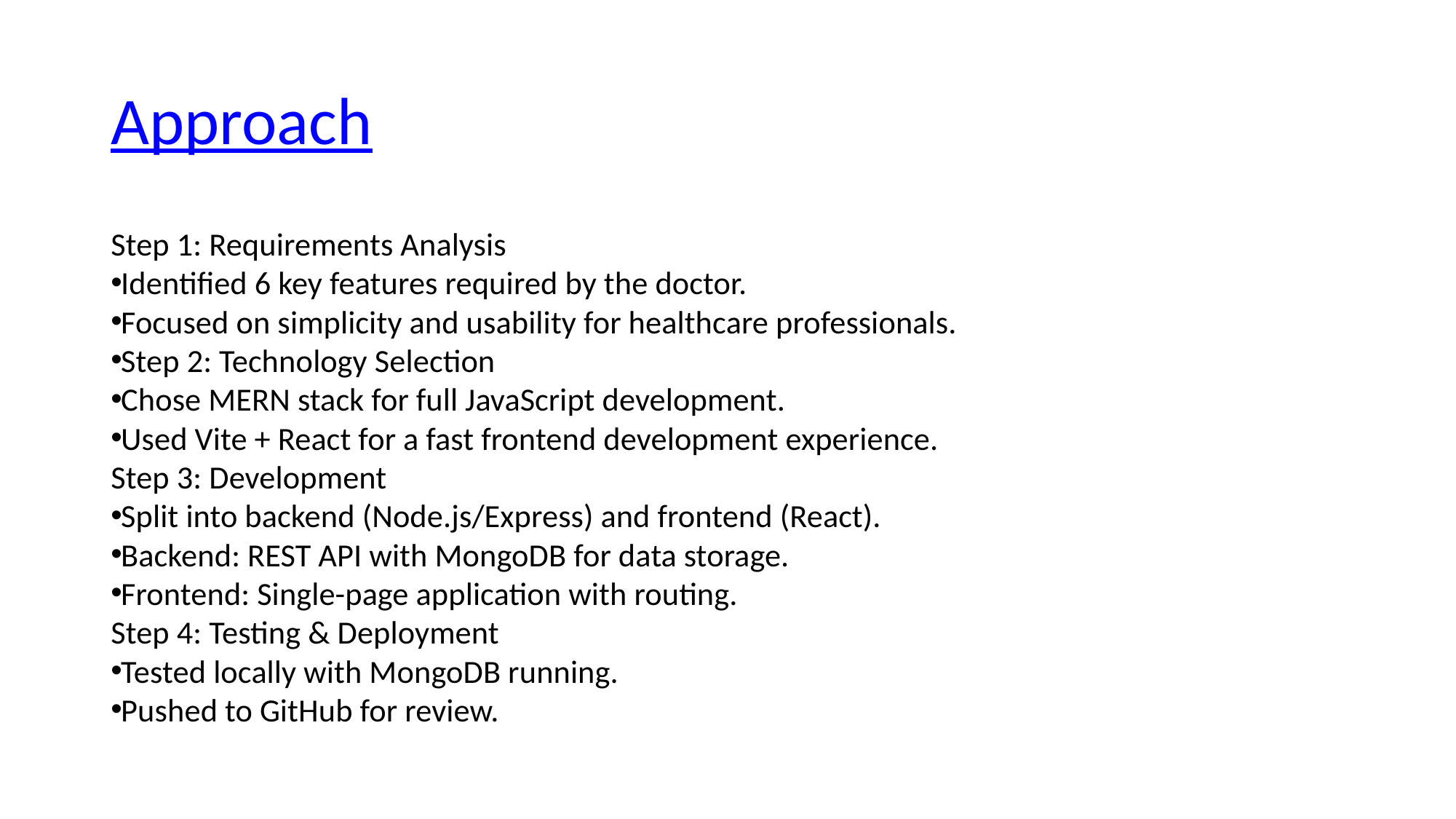

# Approach
Step 1: Requirements Analysis
Identified 6 key features required by the doctor.
Focused on simplicity and usability for healthcare professionals.
Step 2: Technology Selection
Chose MERN stack for full JavaScript development.
Used Vite + React for a fast frontend development experience.
Step 3: Development
Split into backend (Node.js/Express) and frontend (React).
Backend: REST API with MongoDB for data storage.
Frontend: Single-page application with routing.
Step 4: Testing & Deployment
Tested locally with MongoDB running.
Pushed to GitHub for review.